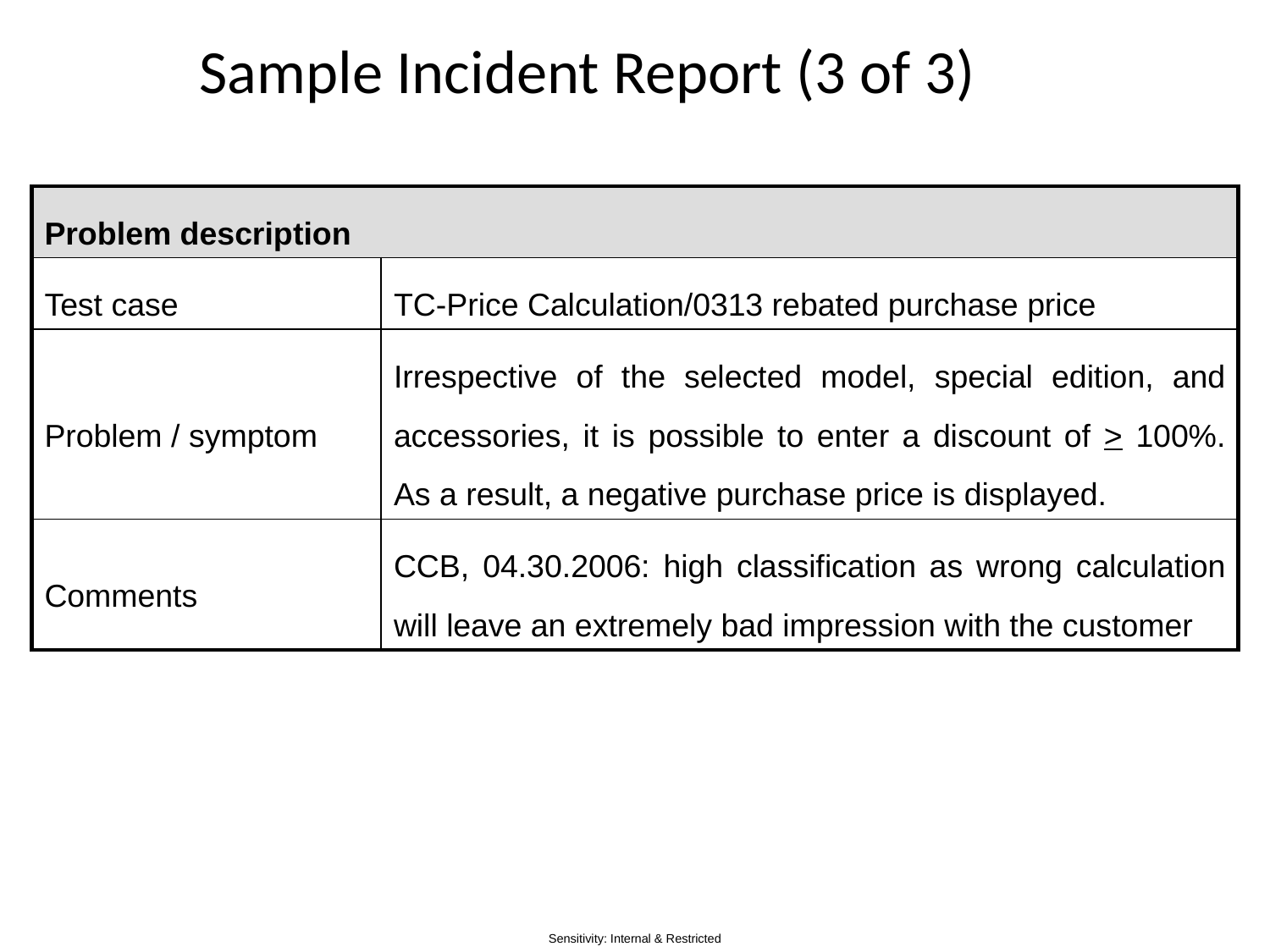

# Sample Incident Report (3 of 3)
| Problem description |  |
| --- | --- |
| Test case | TC-Price Calculation/0313 rebated purchase price |
| Problem / symptom | Irrespective of the selected model, special edition, and accessories, it is possible to enter a discount of > 100%. As a result, a negative purchase price is displayed. |
| Comments | CCB, 04.30.2006: high classification as wrong calculation will leave an extremely bad impression with the customer |